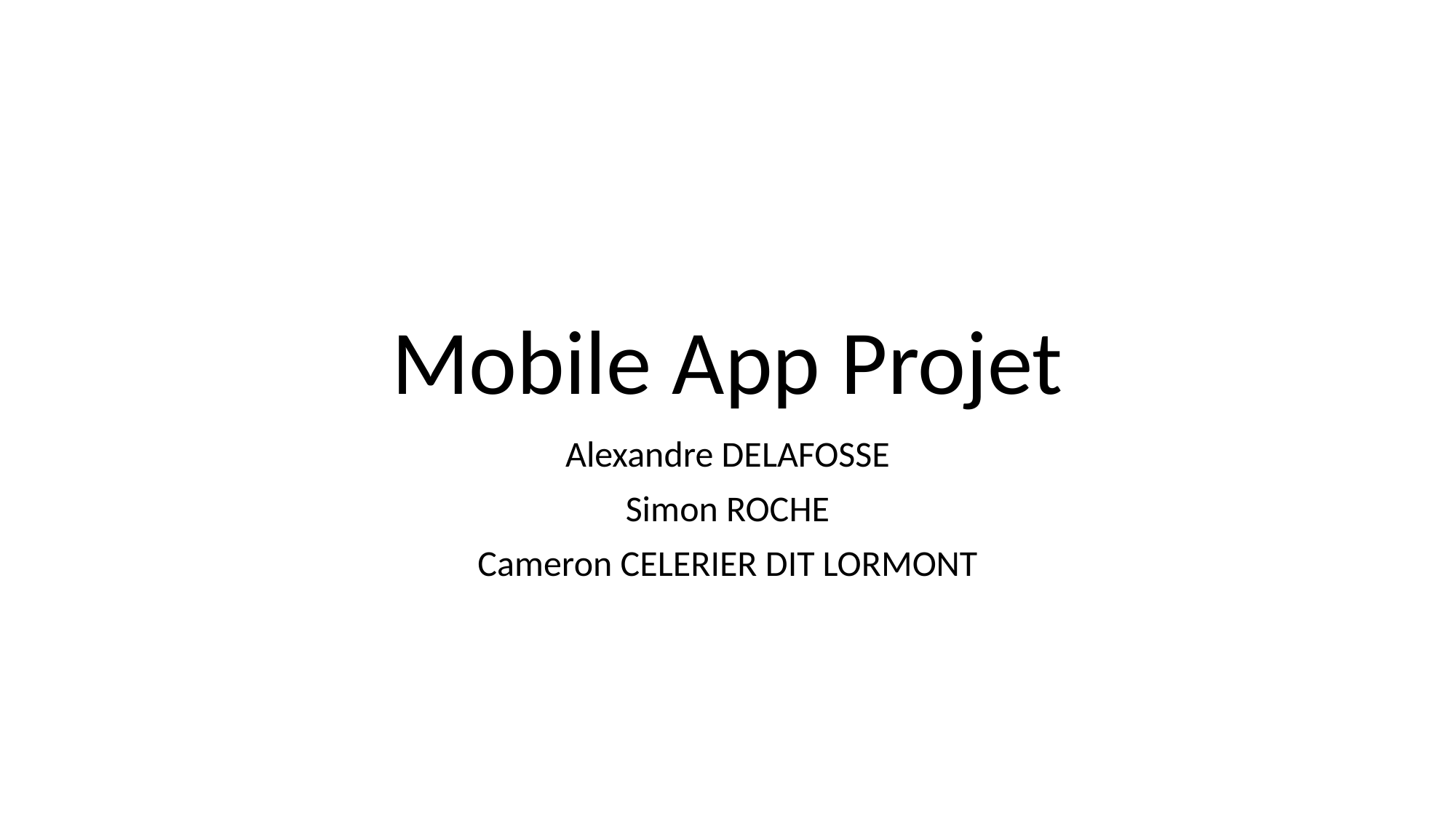

# Mobile App Projet
Alexandre DELAFOSSE
Simon ROCHE
Cameron CELERIER DIT LORMONT